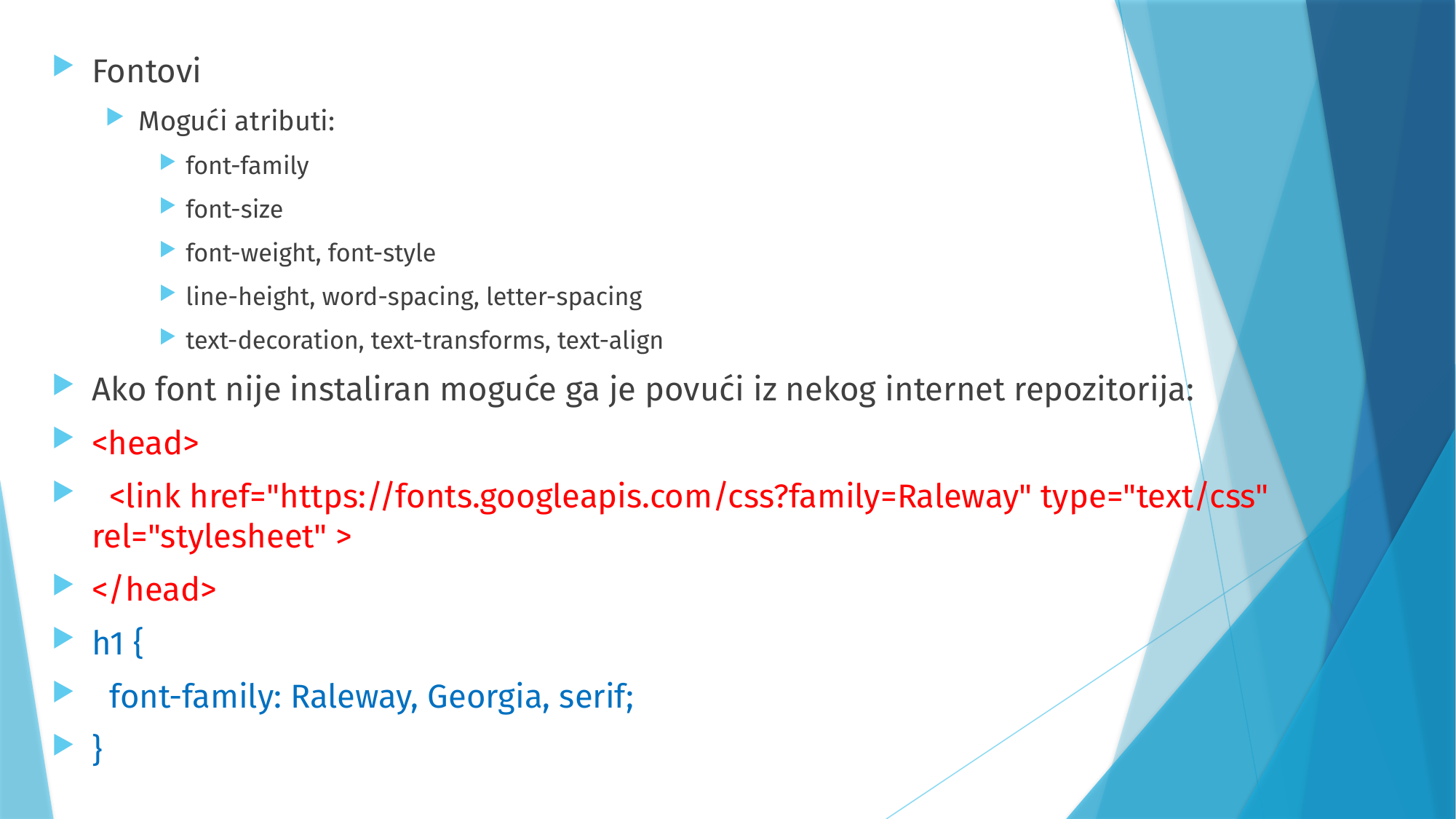

Fontovi
Mogući atributi:
font-family
font-size
font-weight, font-style
line-height, word-spacing, letter-spacing
text-decoration, text-transforms, text-align
Ako font nije instaliran moguće ga je povući iz nekog internet repozitorija:
<head>
  <link href="https://fonts.googleapis.com/css?family=Raleway" type="text/css" rel="stylesheet" >
</head>
h1 {
  font-family: Raleway, Georgia, serif;
}